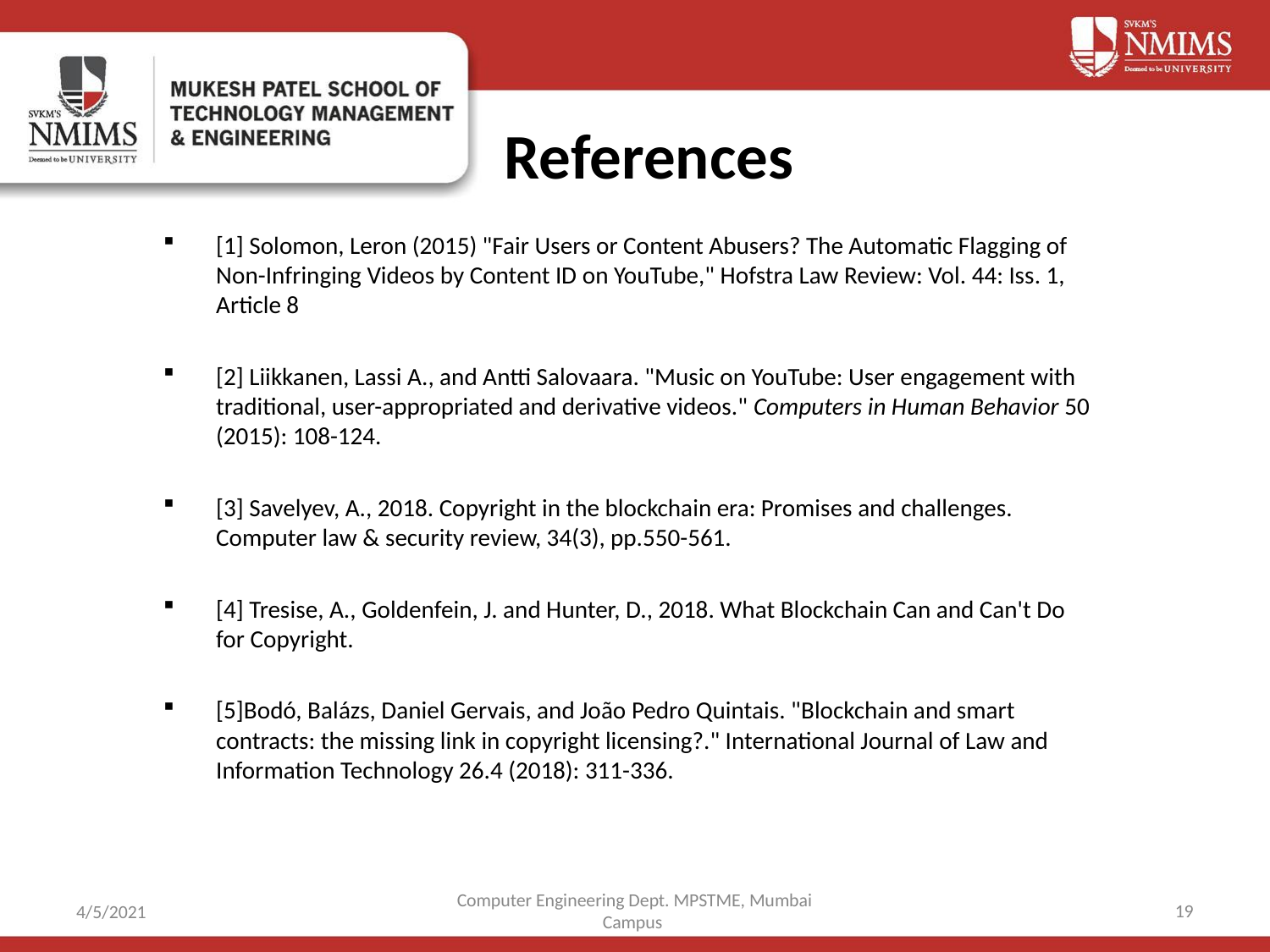

# References
[1] Solomon, Leron (2015) "Fair Users or Content Abusers? The Automatic Flagging of Non-Infringing Videos by Content ID on YouTube," Hofstra Law Review: Vol. 44: Iss. 1, Article 8
[2] Liikkanen, Lassi A., and Antti Salovaara. "Music on YouTube: User engagement with traditional, user-appropriated and derivative videos." Computers in Human Behavior 50 (2015): 108-124.
[3] Savelyev, A., 2018. Copyright in the blockchain era: Promises and challenges. Computer law & security review, 34(3), pp.550-561.
[4] Tresise, A., Goldenfein, J. and Hunter, D., 2018. What Blockchain Can and Can't Do for Copyright.
[5]Bodó, Balázs, Daniel Gervais, and João Pedro Quintais. "Blockchain and smart contracts: the missing link in copyright licensing?." International Journal of Law and Information Technology 26.4 (2018): 311-336.
Computer Engineering Dept. MPSTME, Mumbai Campus
19
4/5/2021